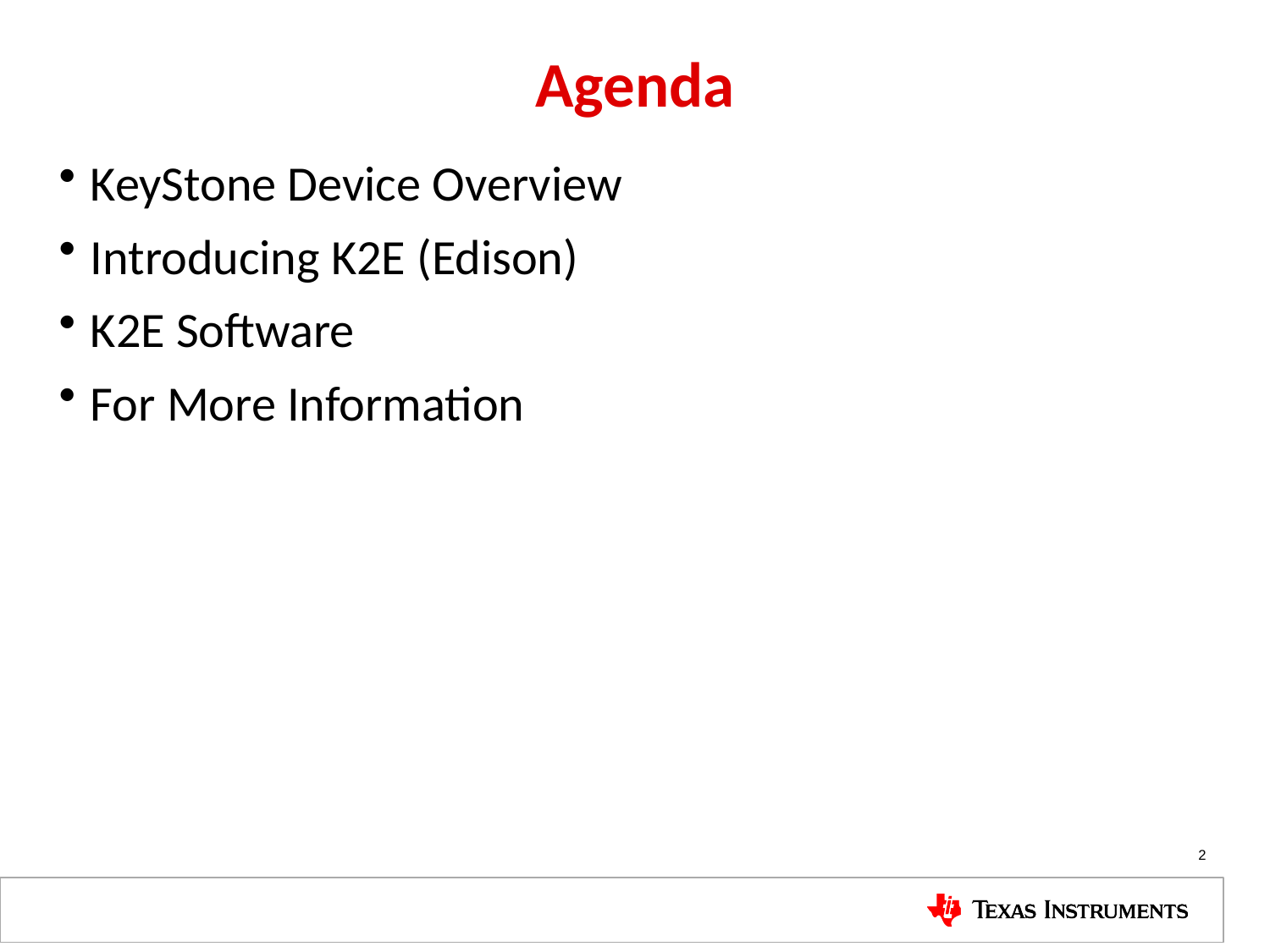

# Agenda
KeyStone Device Overview
Introducing K2E (Edison)
K2E Software
For More Information
2